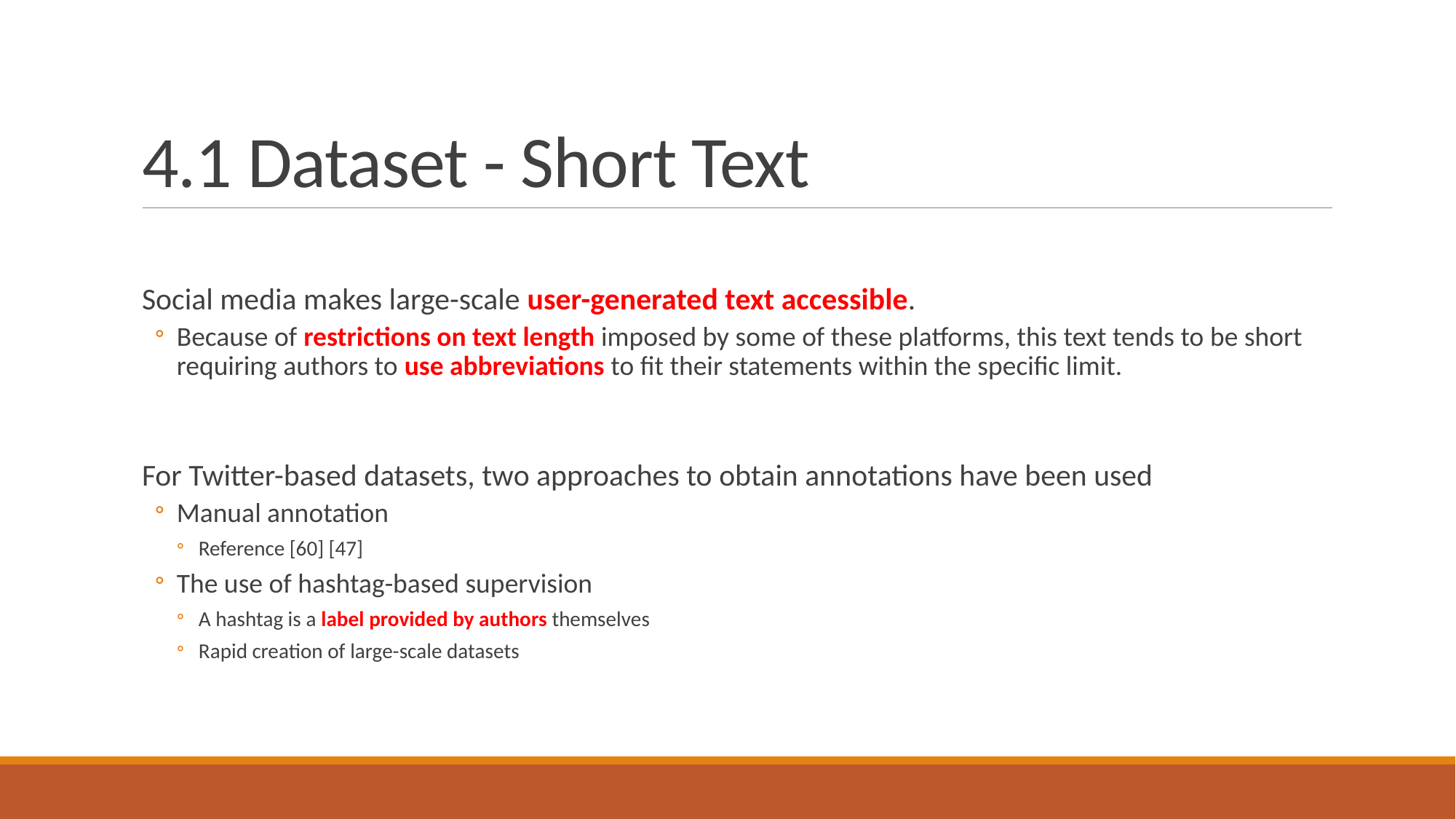

# 4.1 Dataset - Short Text

Social media makes large-scale user-generated text accessible.
Because of restrictions on text length imposed by some of these platforms, this text tends to be short requiring authors to use abbreviations to fit their statements within the specific limit.

For Twitter-based datasets, two approaches to obtain annotations have been used
Manual annotation
Reference [60] [47]
The use of hashtag-based supervision
A hashtag is a label provided by authors themselves
Rapid creation of large-scale datasets